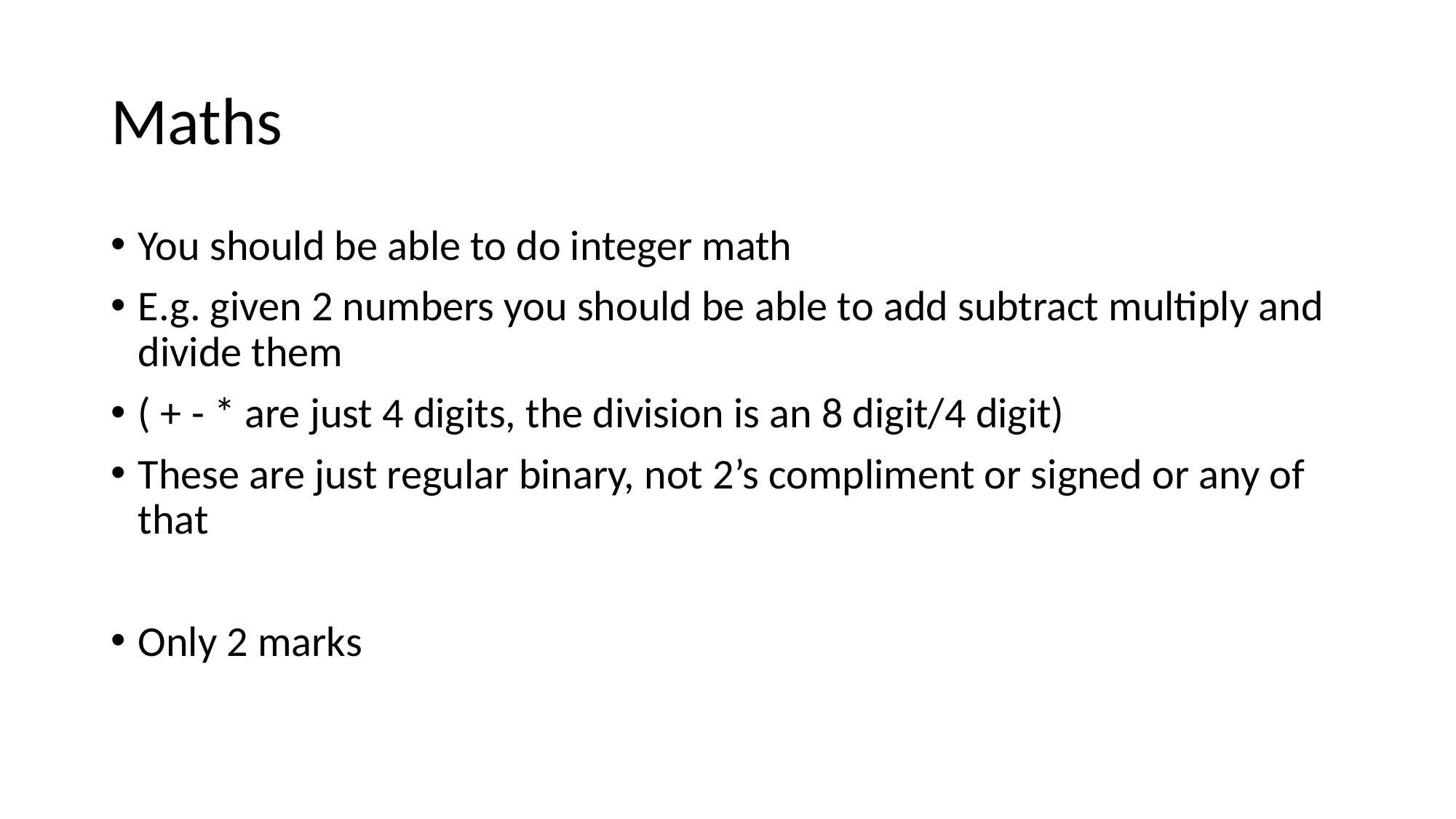

# Maths
You should be able to do integer math
E.g. given 2 numbers you should be able to add subtract multiply and divide them
( + - * are just 4 digits, the division is an 8 digit/4 digit)
These are just regular binary, not 2’s compliment or signed or any of that

Only 2 marks